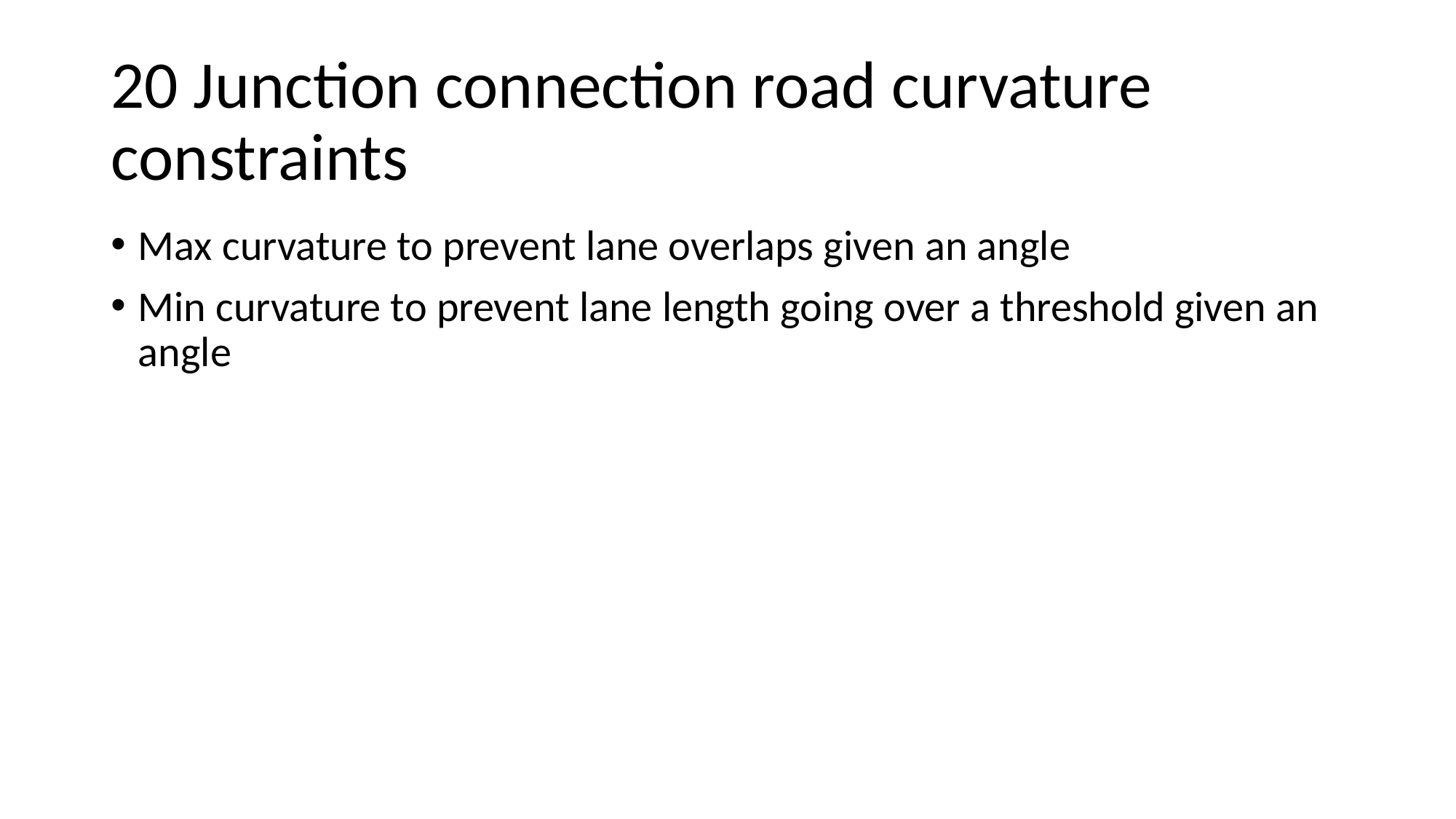

# 20 Junction connection road curvature constraints
Max curvature to prevent lane overlaps given an angle
Min curvature to prevent lane length going over a threshold given an angle